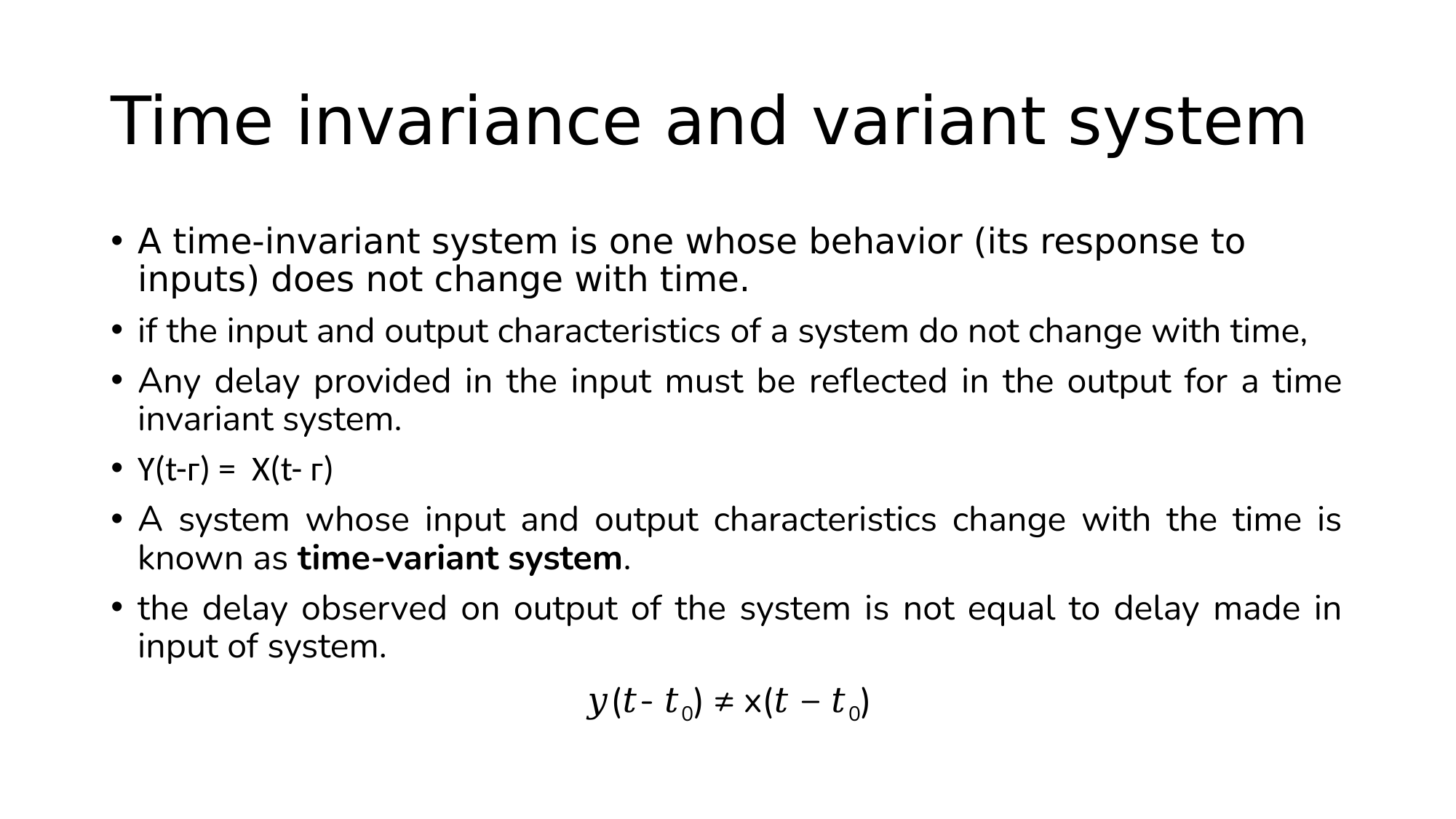

# Time invariance and variant system
A time-invariant system is one whose behavior (its response to inputs) does not change with time.
if the input and output characteristics of a system do not change with time,
Any delay provided in the input must be reflected in the output for a time invariant system.
Y(t-ᴦ) =  X(t- ᴦ)
A system whose input and output characteristics change with the time is known as time-variant system.
the delay observed on output of the system is not equal to delay made in input of system.
𝑦(𝑡- 𝑡0) ≠ x(𝑡 − 𝑡0)